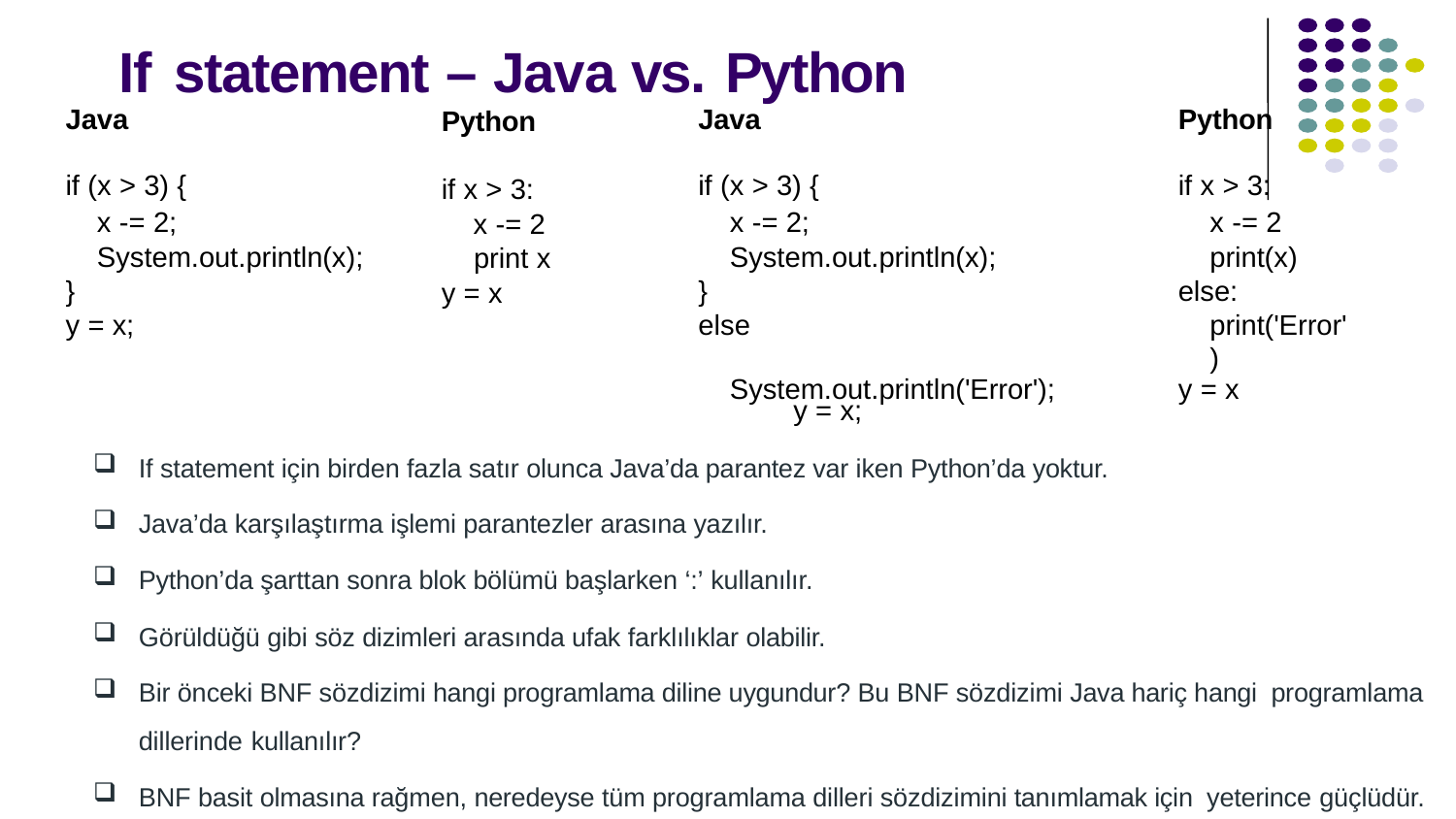

# If statement – Java vs. Python
| Java | Python | Java | Python |
| --- | --- | --- | --- |
| if (x > 3) { | if x > 3: | if (x > 3) { | if x > 3: |
| x -= 2; | x -= 2 | x -= 2; | x -= 2 |
| System.out.println(x); | print x | System.out.println(x); | print(x) |
| } y = x; | y = x | } else | else: print('Error') |
|  |  | System.out.println('Error'); | y = x |
y = x;
If statement için birden fazla satır olunca Java’da parantez var iken Python’da yoktur.
Java’da karşılaştırma işlemi parantezler arasına yazılır.
Python’da şarttan sonra blok bölümü başlarken ‘:’ kullanılır.
Görüldüğü gibi söz dizimleri arasında ufak farklılıklar olabilir.
Bir önceki BNF sözdizimi hangi programlama diline uygundur? Bu BNF sözdizimi Java hariç hangi  programlama dillerinde kullanılır?
BNF basit olmasına rağmen, neredeyse tüm programlama dilleri sözdizimini tanımlamak için  yeterince güçlüdür.